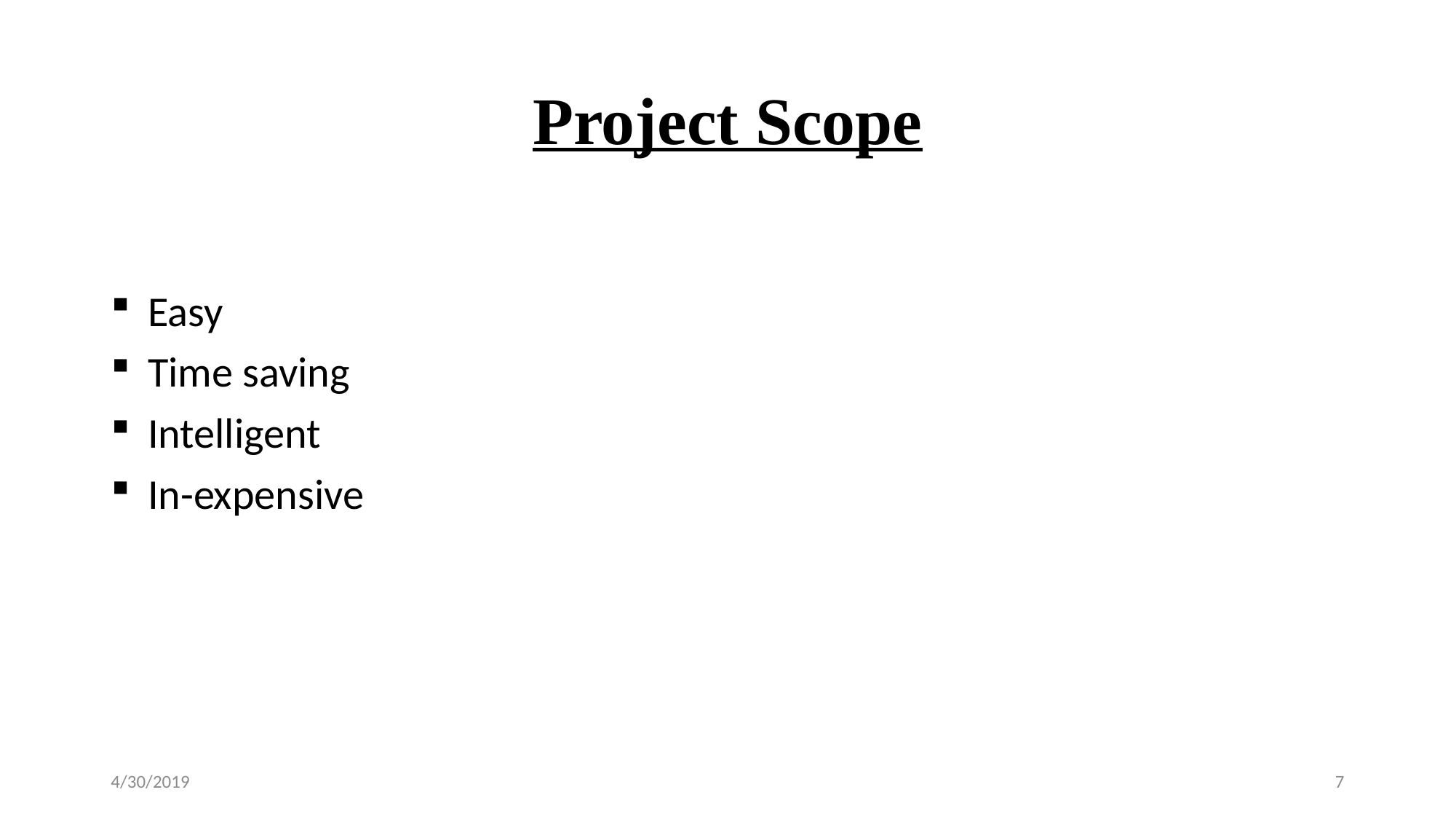

# Project Scope

 Easy
 Time saving
 Intelligent
 In-expensive

4/30/2019
7